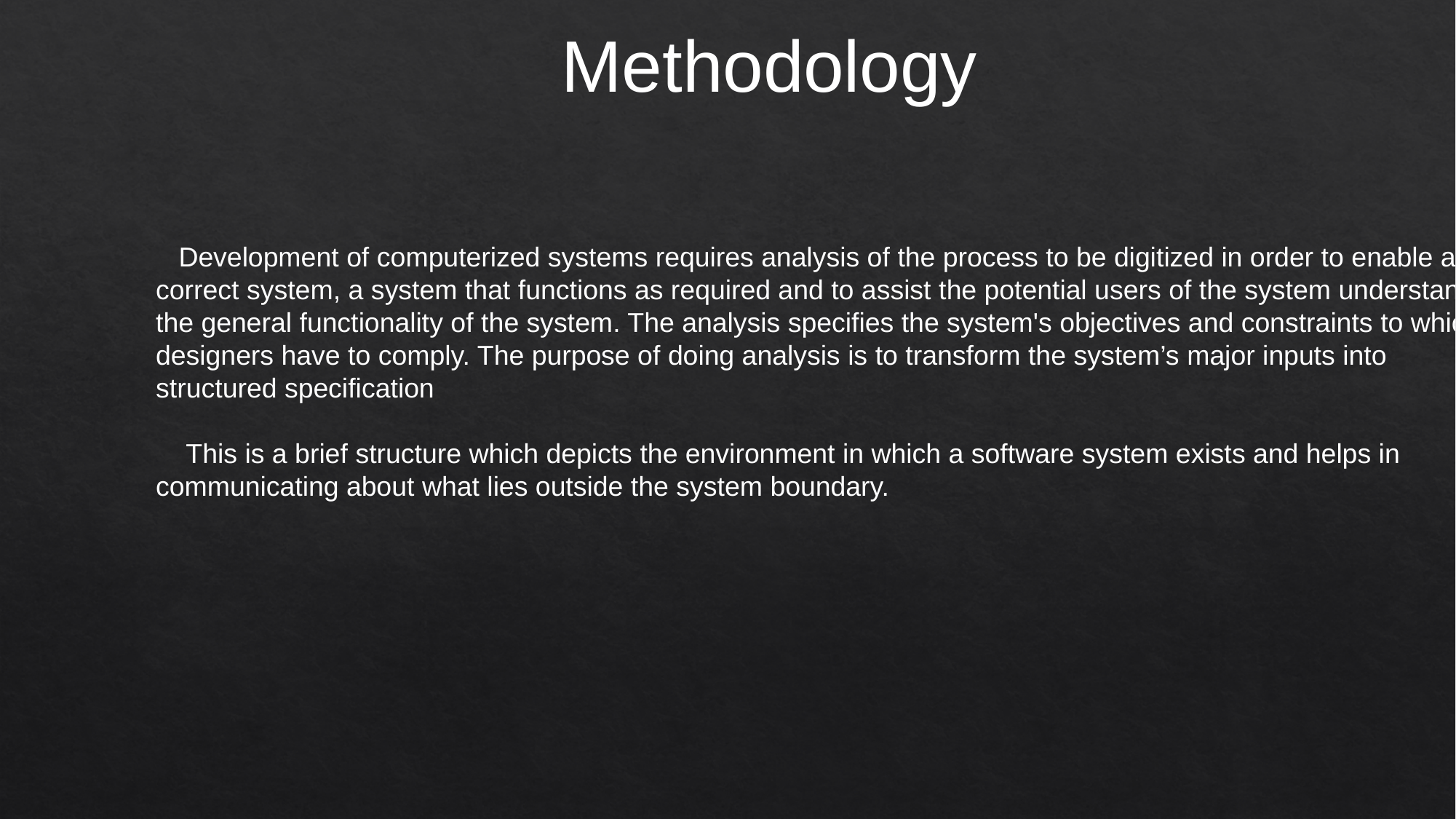

Methodology
   Development of computerized systems requires analysis of the process to be digitized in order to enable a correct system, a system that functions as required and to assist the potential users of the system understand the general functionality of the system. The analysis specifies the system's objectives and constraints to which designers have to comply. The purpose of doing analysis is to transform the system’s major inputs into structured specification

    This is a brief structure which depicts the environment in which a software system exists and helps in communicating about what lies outside the system boundary.